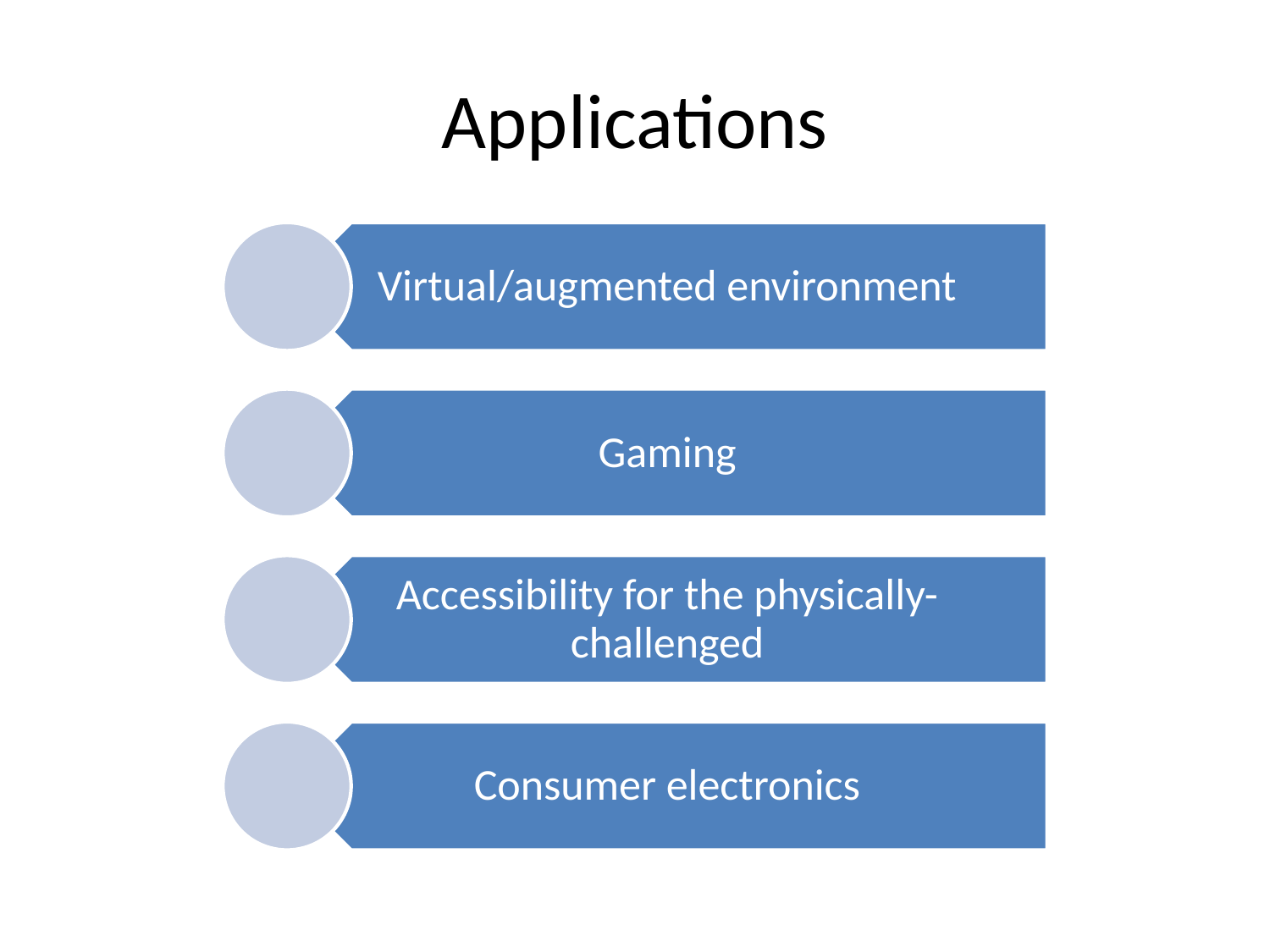

# Applications
Virtual/augmented environment
Gaming
Accessibility for the physically-challenged
Consumer electronics